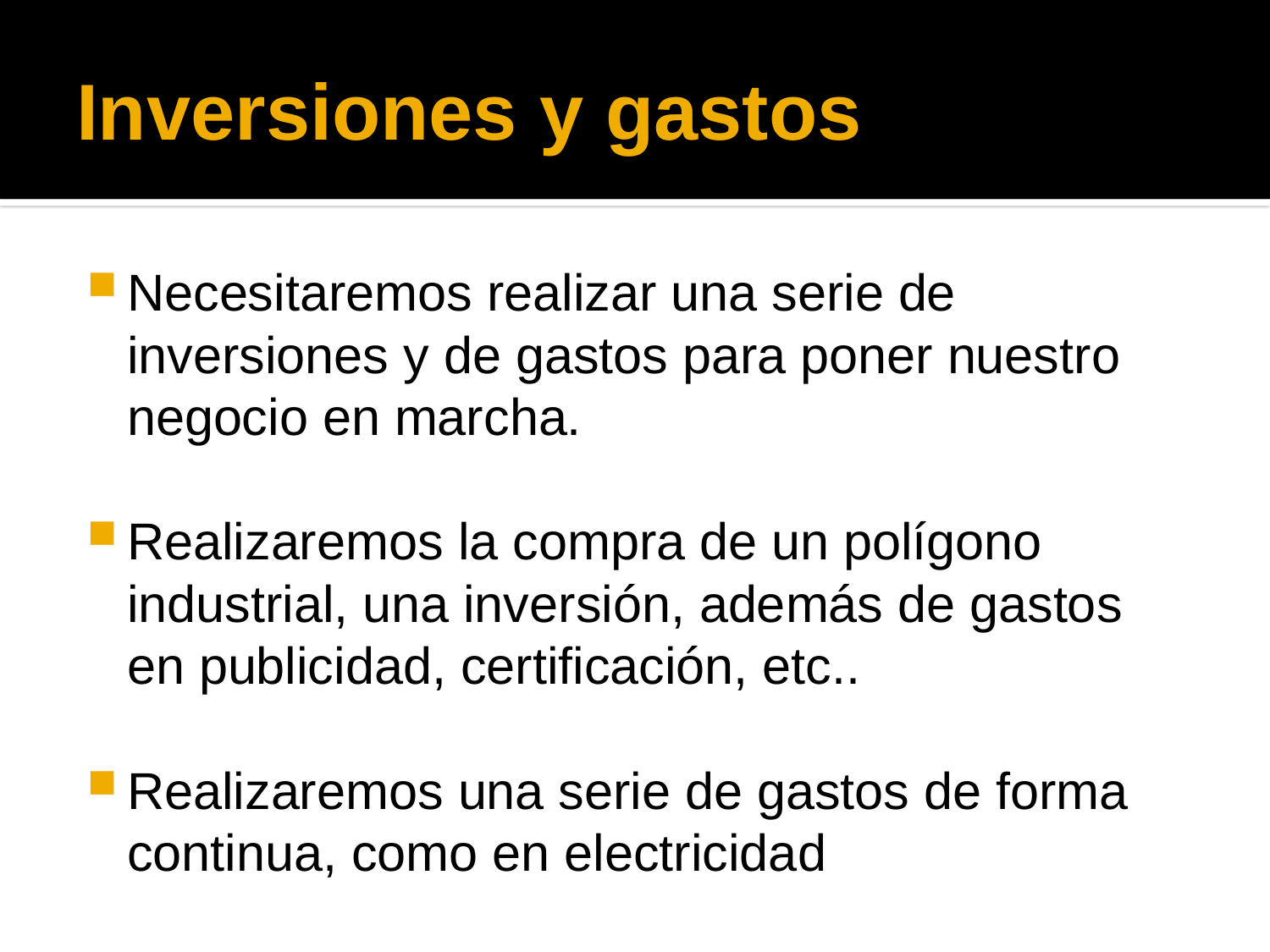

# Inversiones y gastos
Necesitaremos realizar una serie de inversiones y de gastos para poner nuestro negocio en marcha.

Realizaremos la compra de un polígono industrial, una inversión, además de gastos en publicidad, certificación, etc..

Realizaremos una serie de gastos de forma continua, como en electricidad